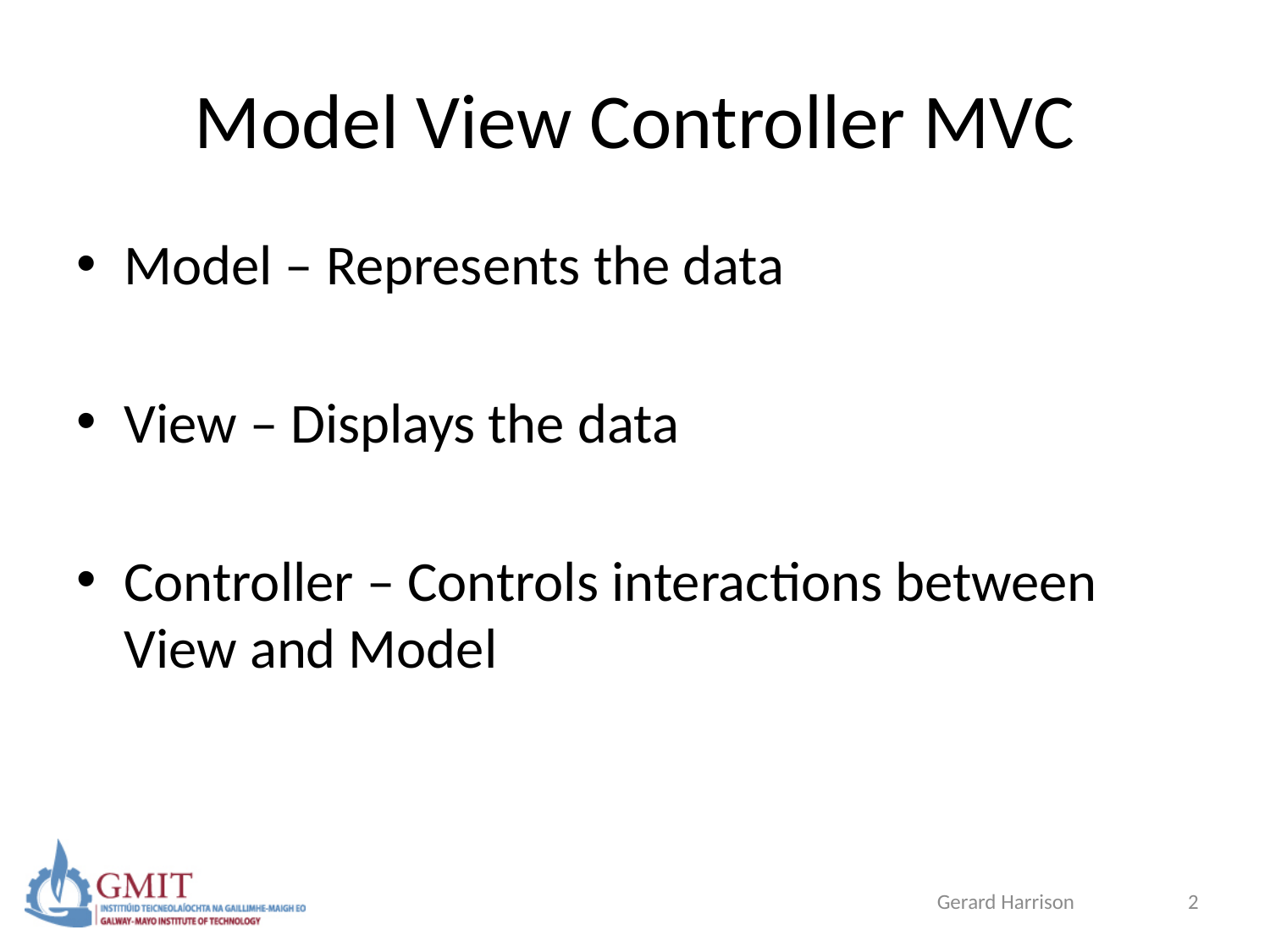

# Model View Controller MVC
Model – Represents the data

View – Displays the data

Controller – Controls interactions between View and Model
Gerard Harrison
2